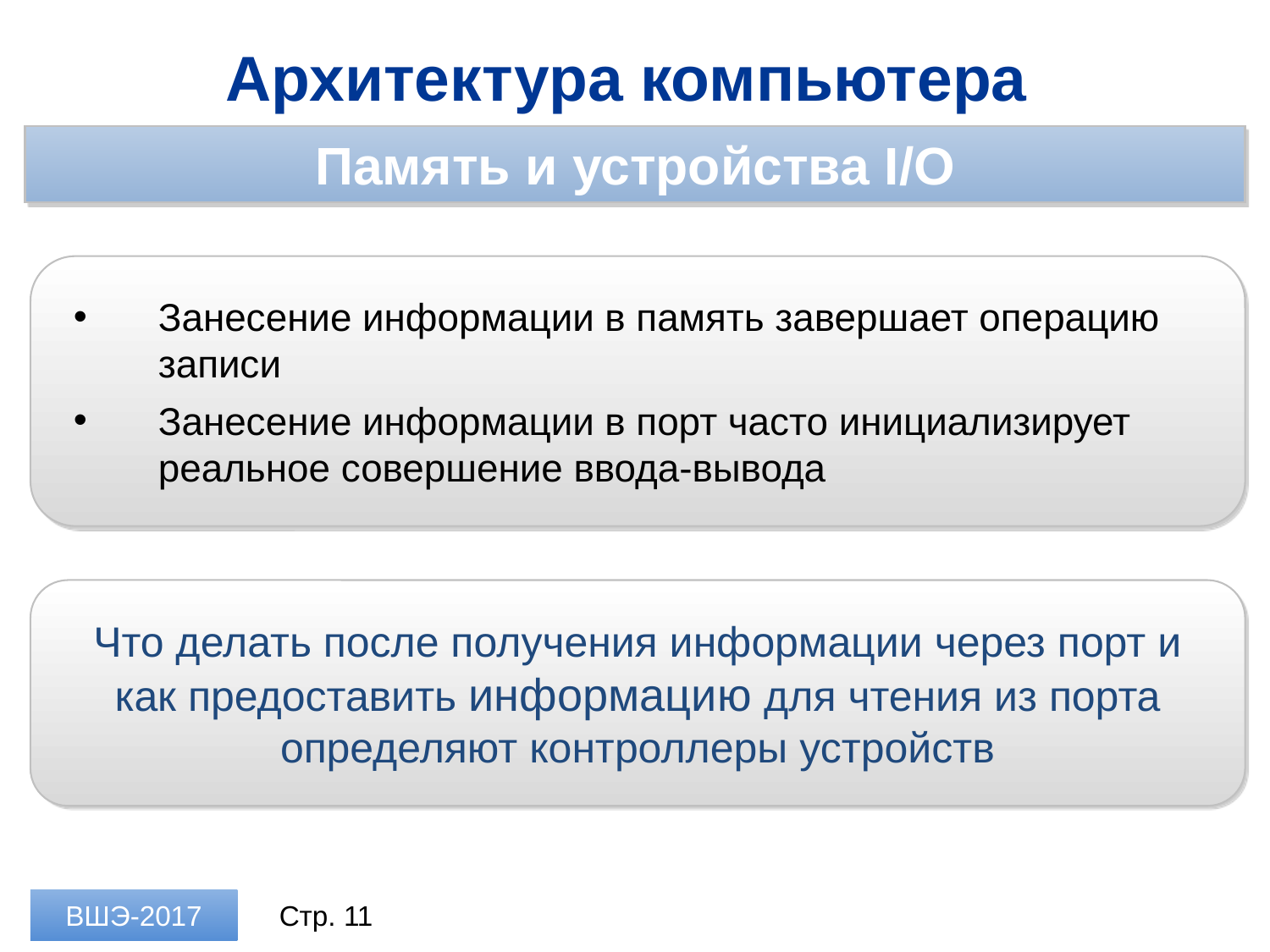

Архитектура компьютера
Память и устройства I/O
Занесение информации в память завершает операцию записи
Занесение информации в порт часто инициализирует реальное совершение ввода-вывода
Что делать после получения информации через порт и как предоставить информацию для чтения из порта определяют контроллеры устройств
ВШЭ-2017
Стр. 11